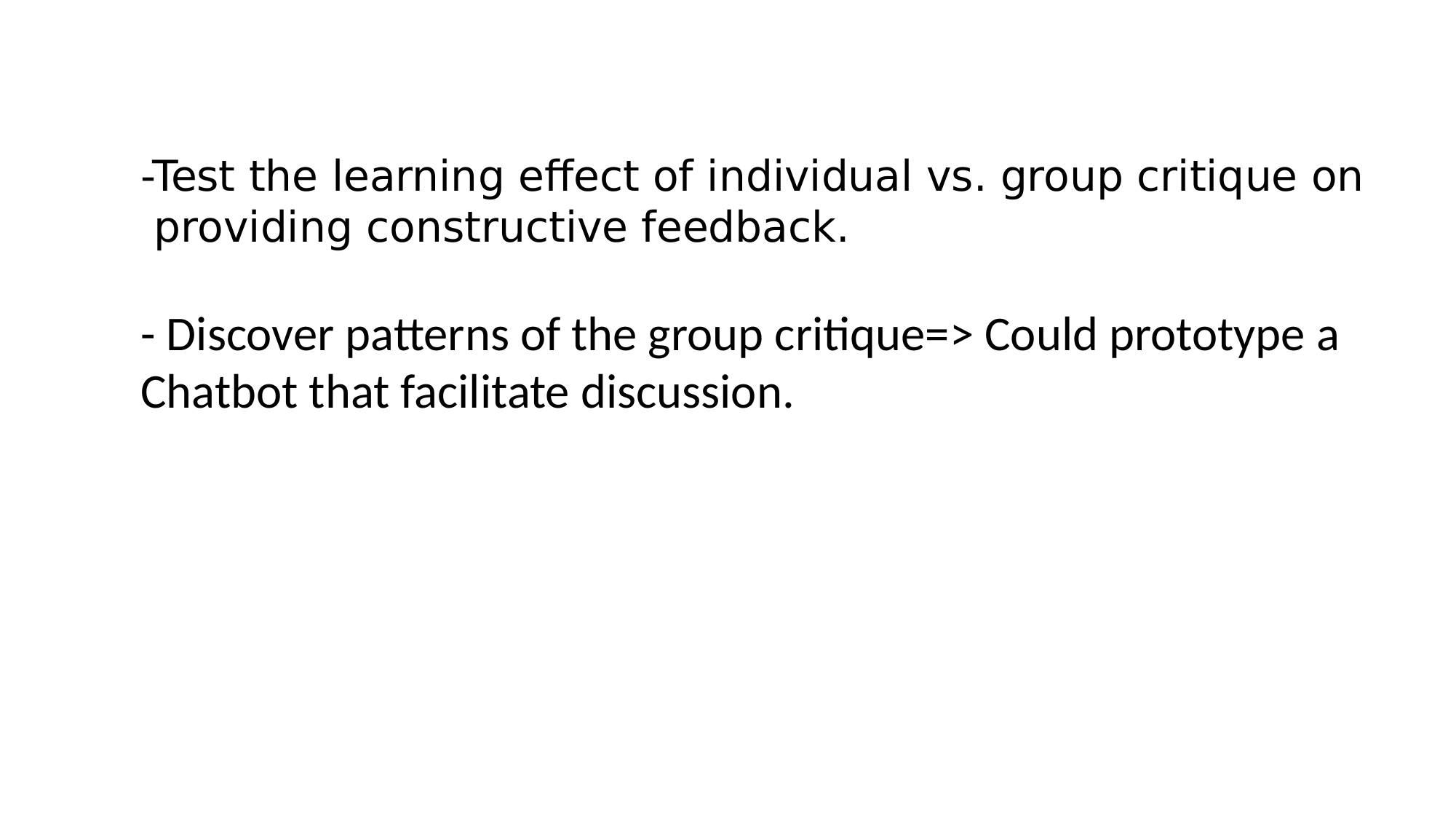

-Test the learning effect of individual vs. group critique on    providing constructive feedback.

- Discover patterns of the group critique=> Could prototype a   Chatbot that facilitate discussion.